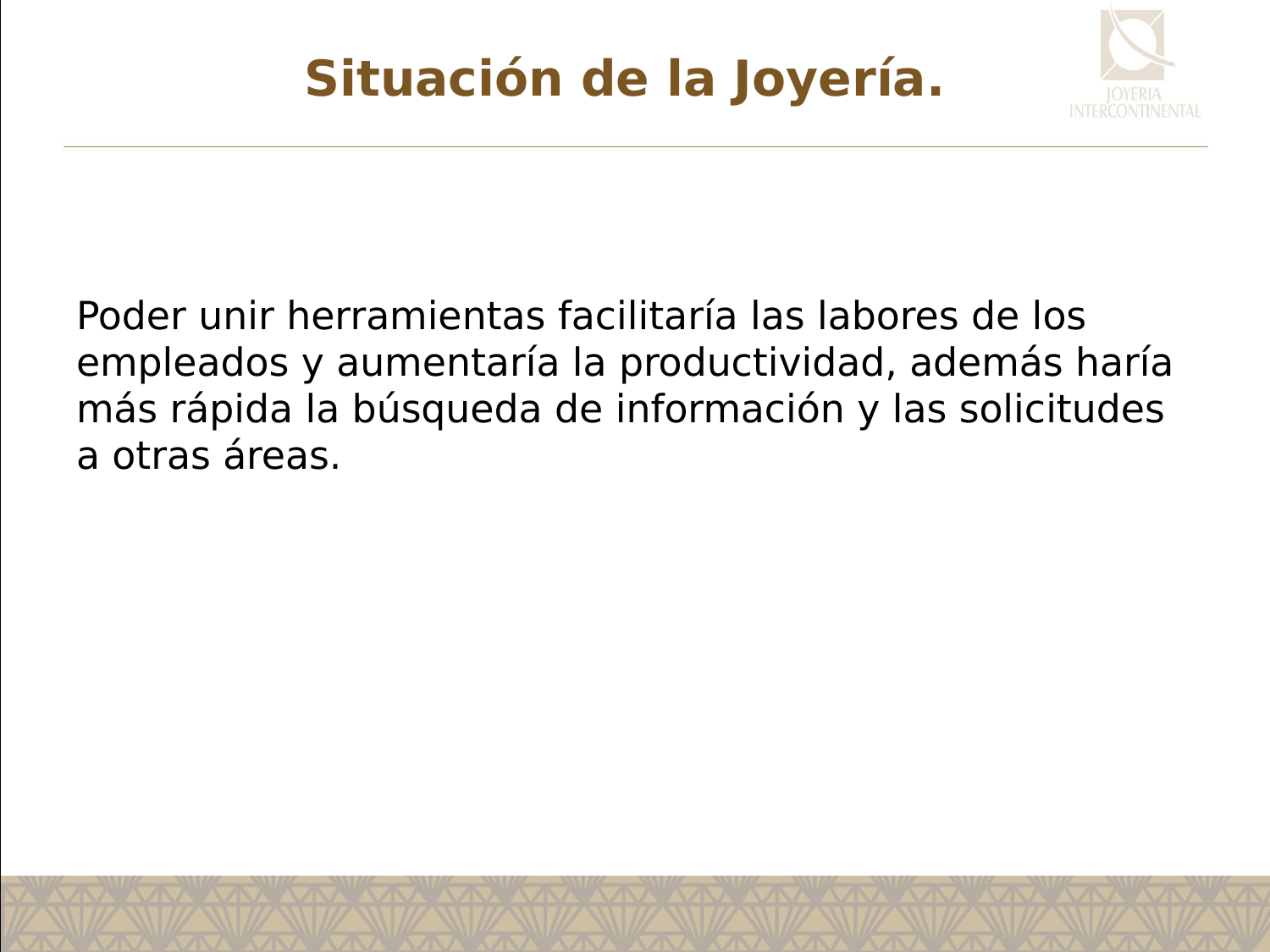

# Situación de la Joyería.

Poder unir herramientas facilitaría las labores de los empleados y aumentaría la productividad, además haría más rápida la búsqueda de información y las solicitudes a otras áreas.